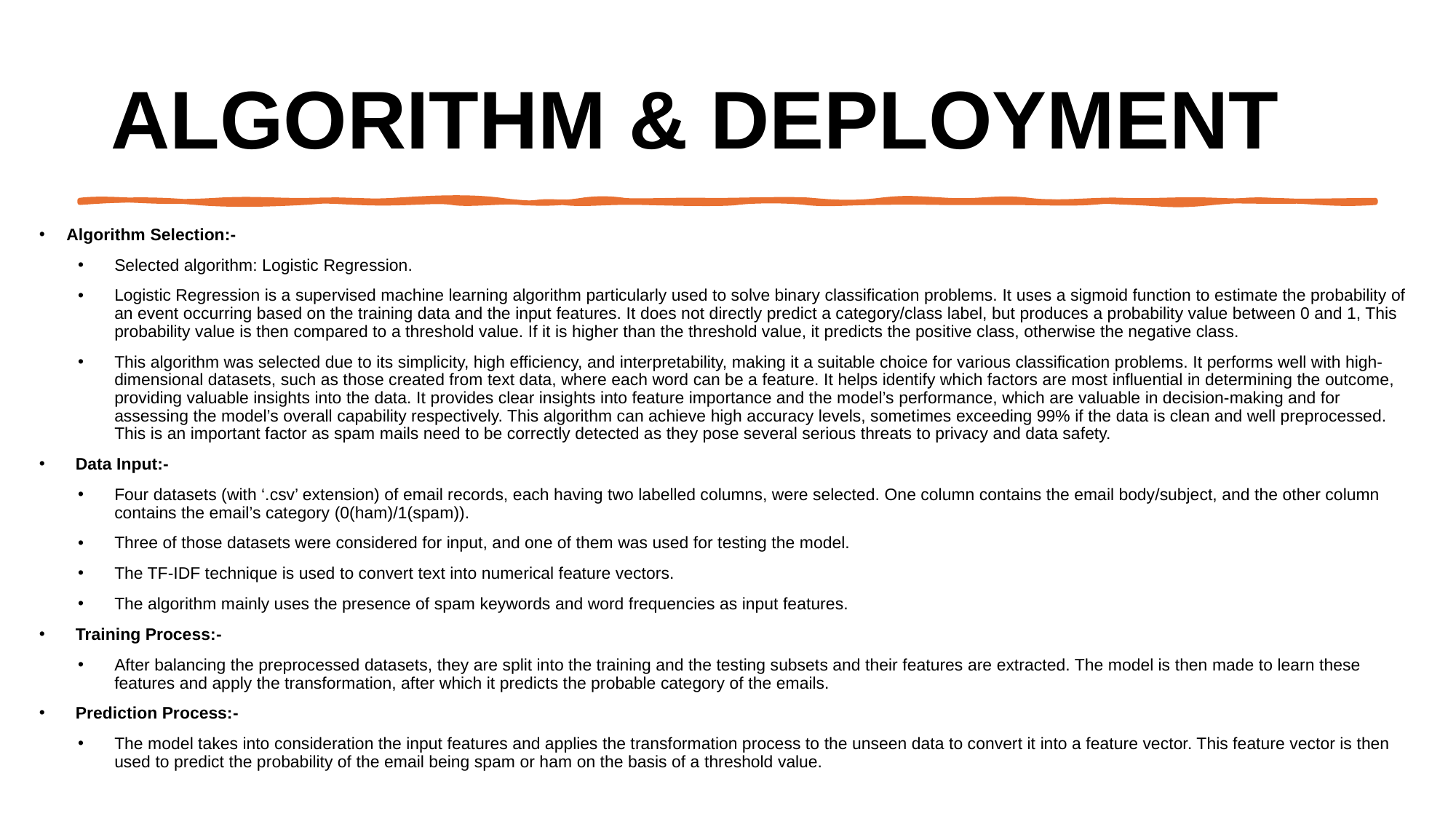

# Algorithm & Deployment

Algorithm Selection:-
Selected algorithm: Logistic Regression.
Logistic Regression is a supervised machine learning algorithm particularly used to solve binary classification problems. It uses a sigmoid function to estimate the probability of an event occurring based on the training data and the input features. It does not directly predict a category/class label, but produces a probability value between 0 and 1, This probability value is then compared to a threshold value. If it is higher than the threshold value, it predicts the positive class, otherwise the negative class.
This algorithm was selected due to its simplicity, high efficiency, and interpretability, making it a suitable choice for various classification problems. It performs well with high-dimensional datasets, such as those created from text data, where each word can be a feature. It helps identify which factors are most influential in determining the outcome, providing valuable insights into the data. It provides clear insights into feature importance and the model’s performance, which are valuable in decision-making and for assessing the model’s overall capability respectively. This algorithm can achieve high accuracy levels, sometimes exceeding 99% if the data is clean and well preprocessed. This is an important factor as spam mails need to be correctly detected as they pose several serious threats to privacy and data safety.
Data Input:-
Four datasets (with ‘.csv’ extension) of email records, each having two labelled columns, were selected. One column contains the email body/subject, and the other column contains the email’s category (0(ham)/1(spam)).
Three of those datasets were considered for input, and one of them was used for testing the model.
The TF-IDF technique is used to convert text into numerical feature vectors.
The algorithm mainly uses the presence of spam keywords and word frequencies as input features.
Training Process:-
After balancing the preprocessed datasets, they are split into the training and the testing subsets and their features are extracted. The model is then made to learn these features and apply the transformation, after which it predicts the probable category of the emails.
Prediction Process:-
The model takes into consideration the input features and applies the transformation process to the unseen data to convert it into a feature vector. This feature vector is then used to predict the probability of the email being spam or ham on the basis of a threshold value.